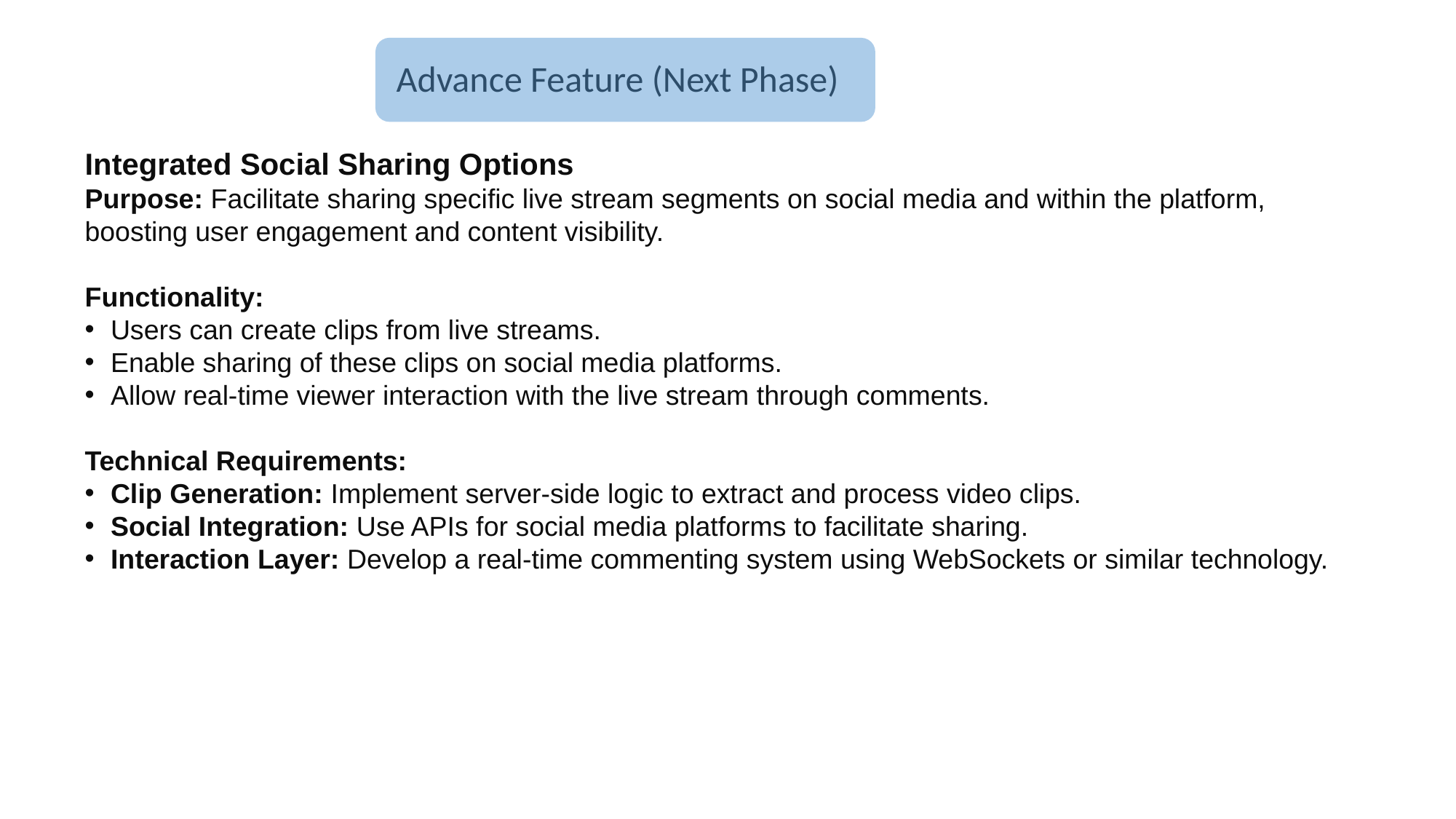

Advance Feature (Next Phase)
Integrated Social Sharing Options
Purpose: Facilitate sharing specific live stream segments on social media and within the platform, boosting user engagement and content visibility.

Functionality:
Users can create clips from live streams.
Enable sharing of these clips on social media platforms.
Allow real-time viewer interaction with the live stream through comments.

Technical Requirements:
Clip Generation: Implement server-side logic to extract and process video clips.
Social Integration: Use APIs for social media platforms to facilitate sharing.
Interaction Layer: Develop a real-time commenting system using WebSockets or similar technology.